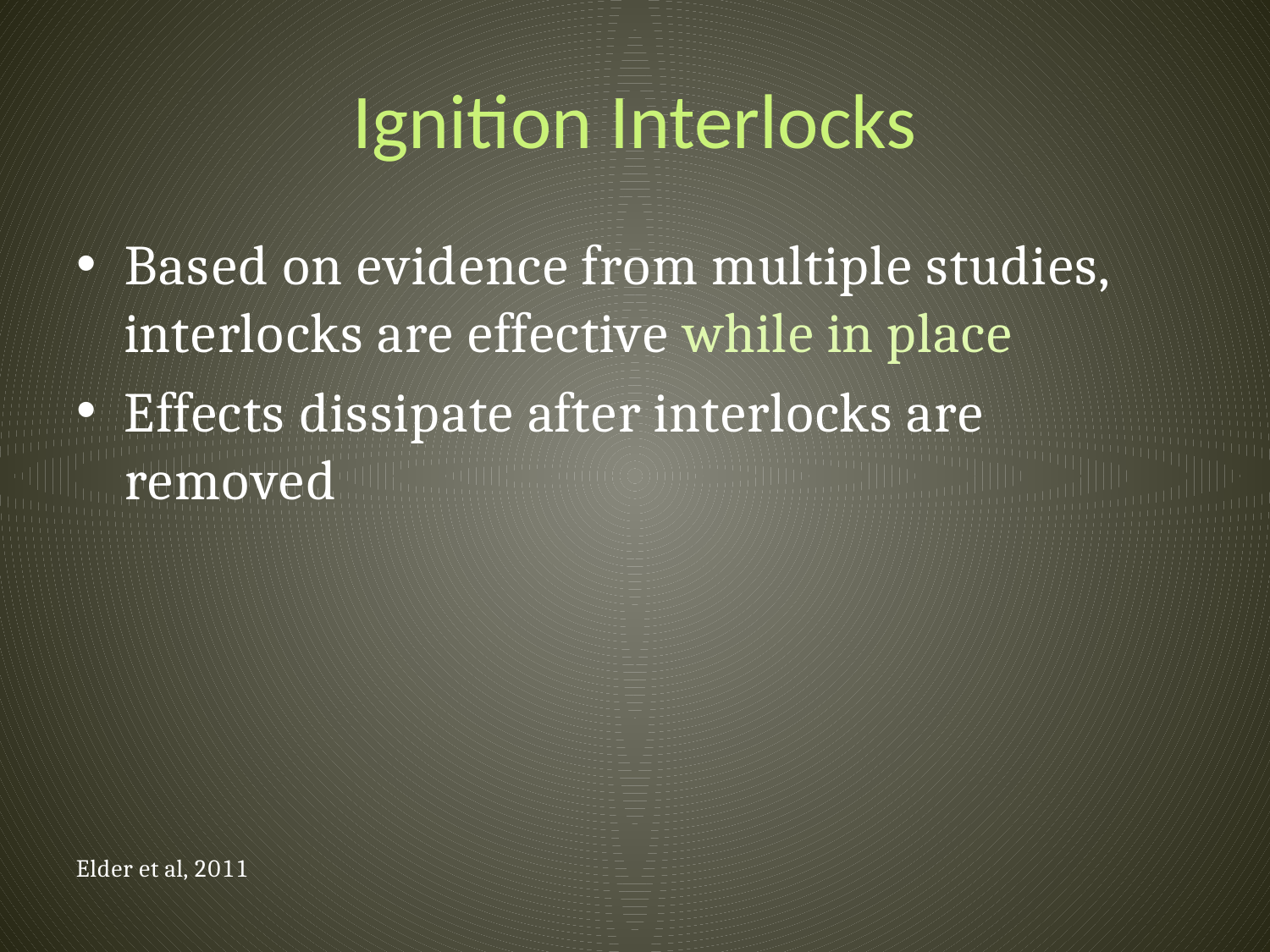

# Ignition Interlocks
Based on evidence from multiple studies, interlocks are effective while in place
Effects dissipate after interlocks are removed
Elder et al, 2011